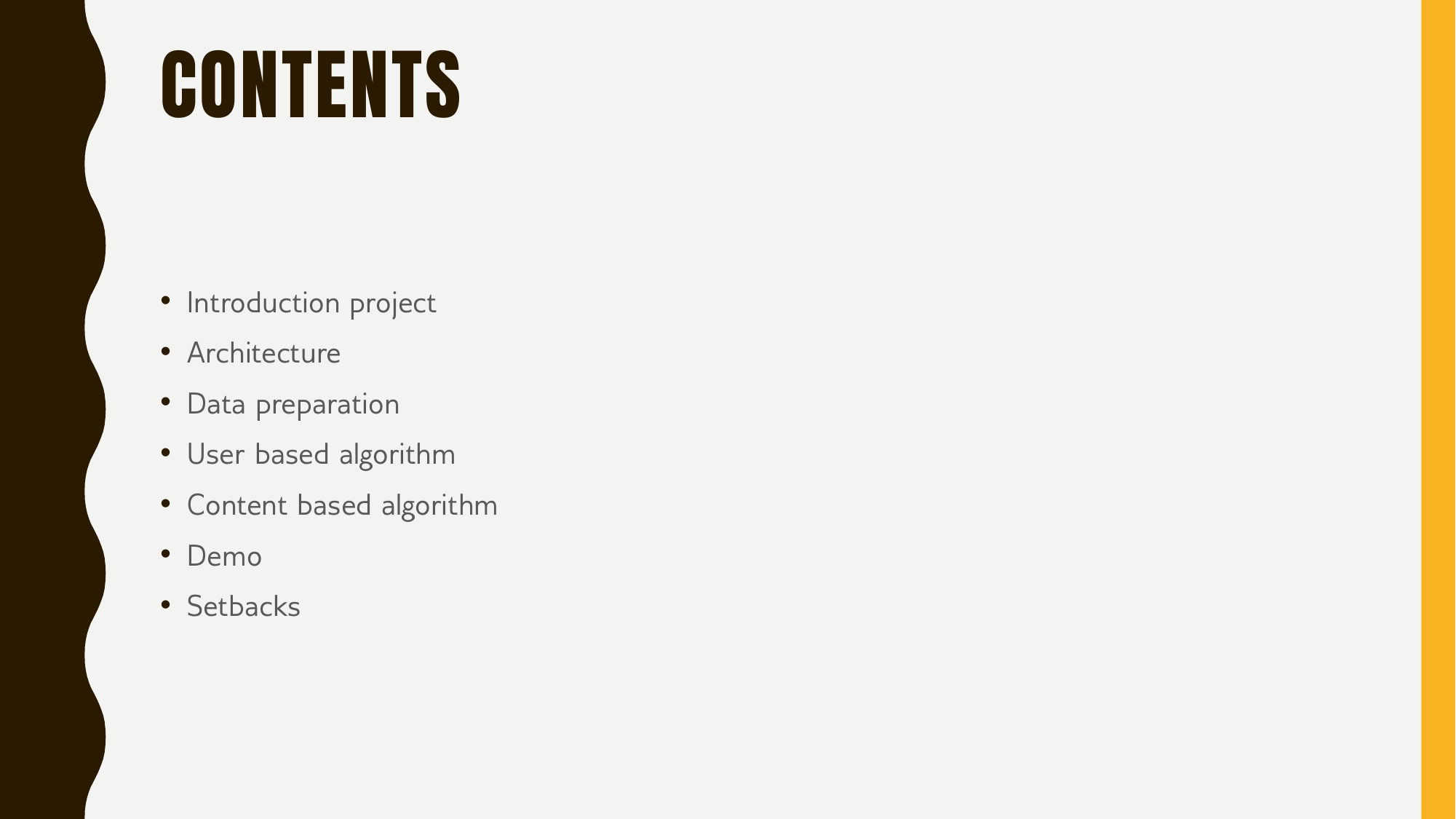

# Contents
Introduction project
Architecture
Data preparation
User based algorithm
Content based algorithm
Demo
Setbacks